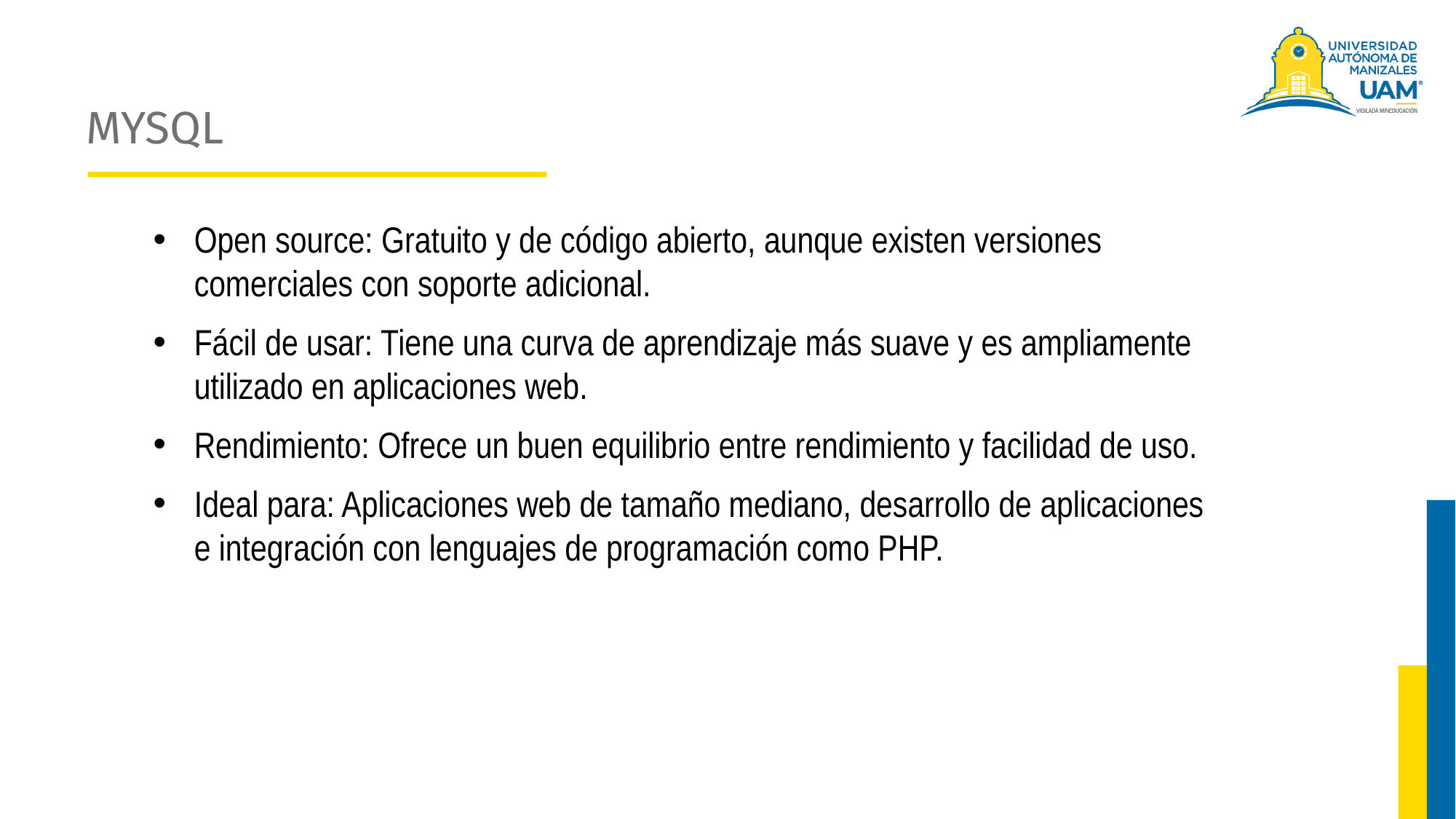

# MYSQL

Open source: Gratuito y de código abierto, aunque existen versiones comerciales con soporte adicional.
Fácil de usar: Tiene una curva de aprendizaje más suave y es ampliamente utilizado en aplicaciones web.
Rendimiento: Ofrece un buen equilibrio entre rendimiento y facilidad de uso.
Ideal para: Aplicaciones web de tamaño mediano, desarrollo de aplicaciones e integración con lenguajes de programación como PHP.